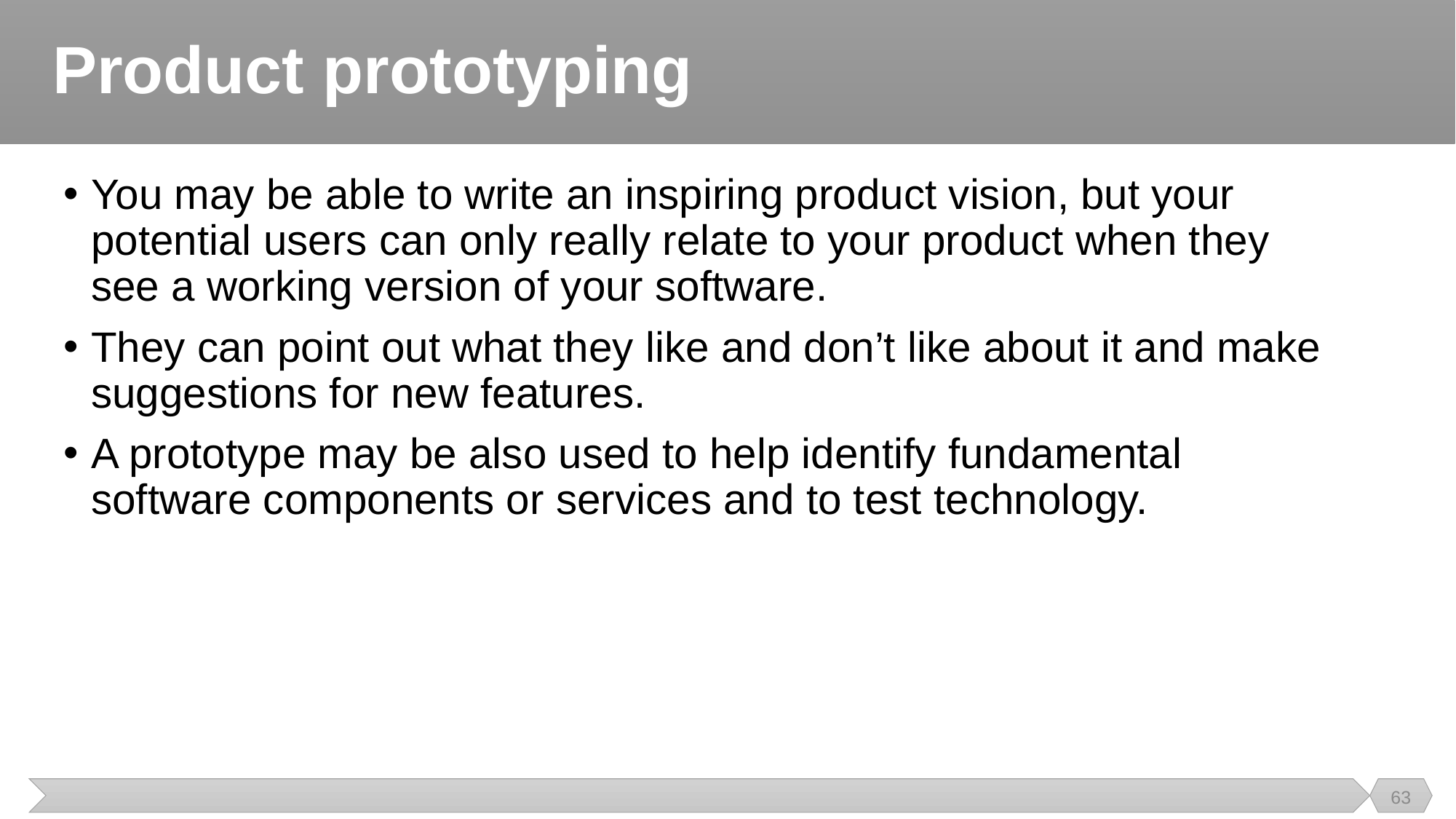

# Product prototyping
You may be able to write an inspiring product vision, but your potential users can only really relate to your product when they see a working version of your software.
They can point out what they like and don’t like about it and make suggestions for new features.
A prototype may be also used to help identify fundamental software components or services and to test technology.

63